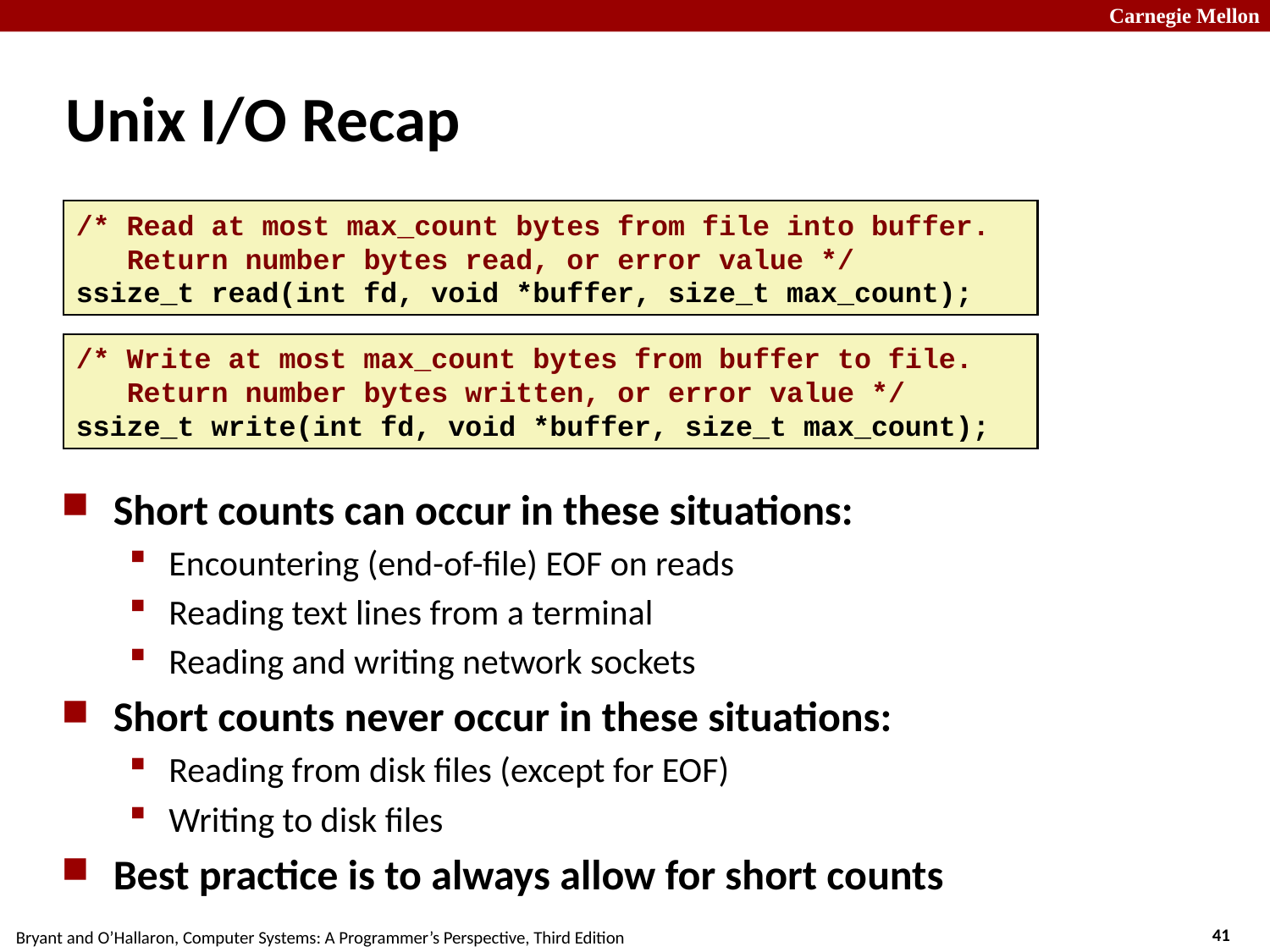

# Unix I/O Recap
/* Read at most max_count bytes from file into buffer.
   Return number bytes read, or error value */
ssize_t read(int fd, void *buffer, size_t max_count);
/* Write at most max_count bytes from buffer to file.
   Return number bytes written, or error value */
ssize_t write(int fd, void *buffer, size_t max_count);
Short counts can occur in these situations:
Encountering (end-of-file) EOF on reads
Reading text lines from a terminal
Reading and writing network sockets
Short counts never occur in these situations:
Reading from disk files (except for EOF)
Writing to disk files
Best practice is to always allow for short counts